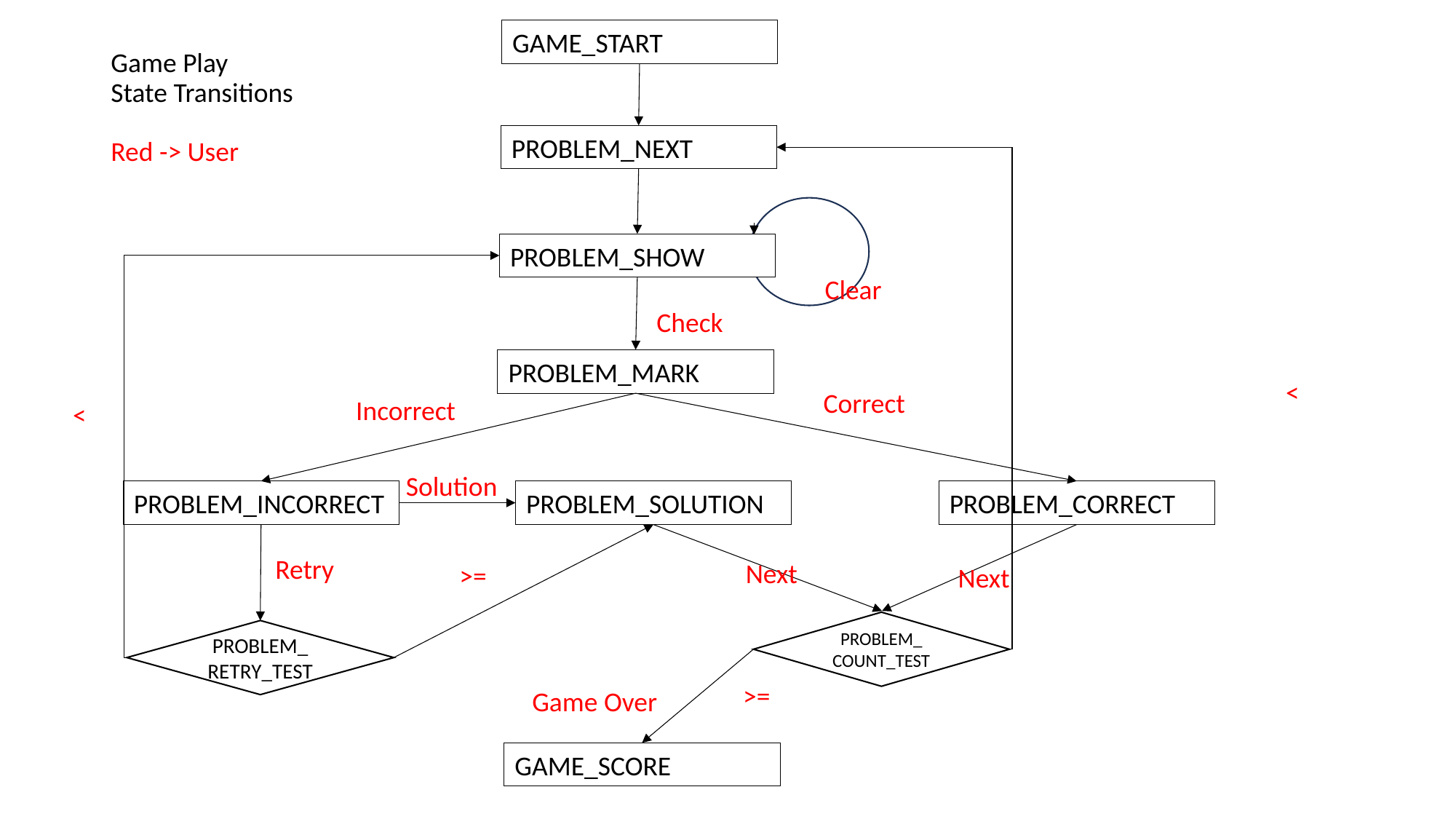

GAME_START
# Game Play State Transitions Red -> User
PROBLEM_NEXT

PROBLEM_SHOW
Clear
Check
PROBLEM_MARK
 <
Correct
Incorrect
 <
Solution
PROBLEM_INCORRECT
PROBLEM_SOLUTION
PROBLEM_CORRECT
Retry
Next
 >=
Next
PROBLEM_
COUNT_TEST
PROBLEM_
RETRY_TEST
>=
Game Over
GAME_SCORE